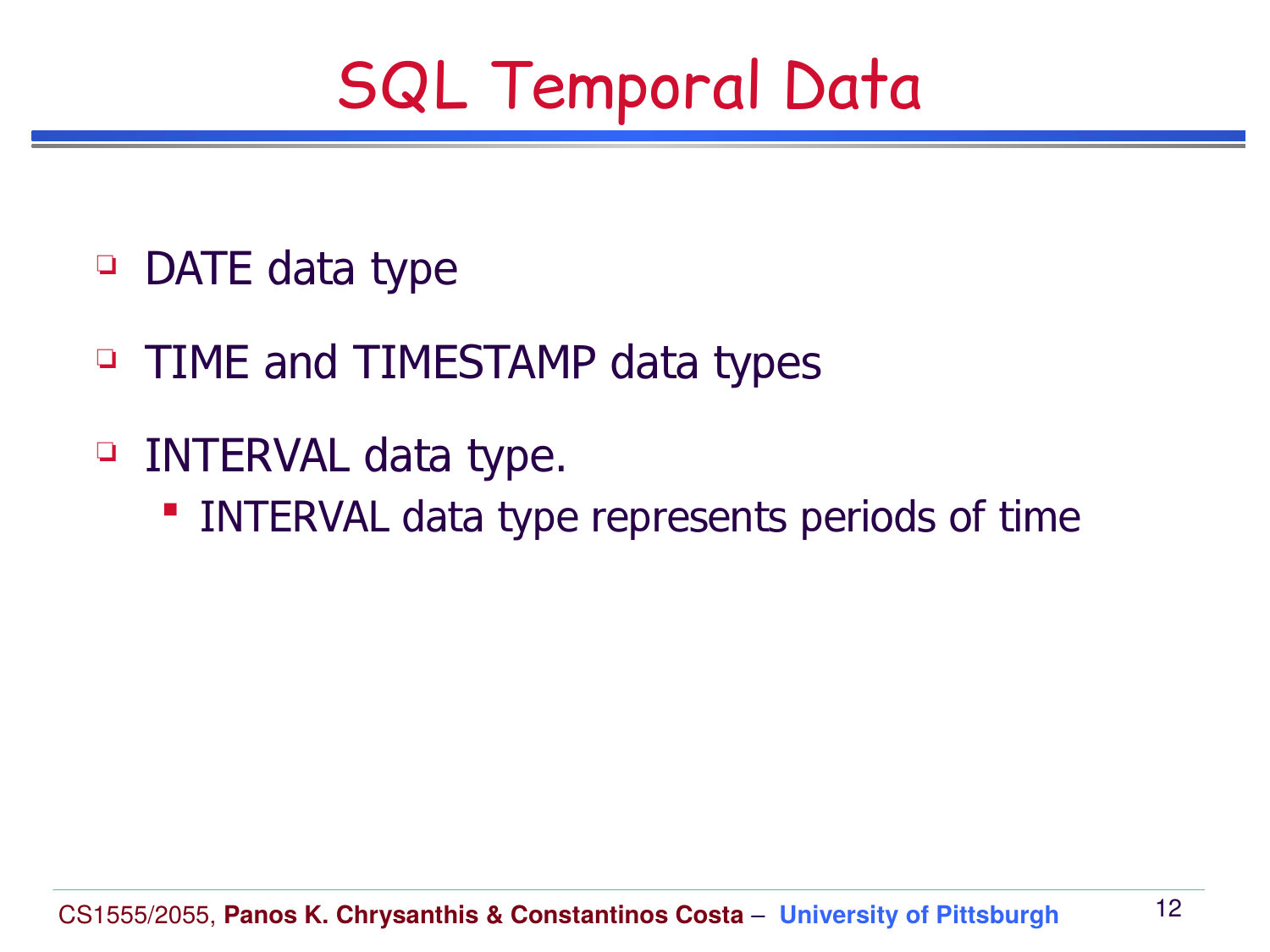

# SQL Temporal Data
DATE data type

TIME and TIMESTAMP data types

INTERVAL data type.
INTERVAL data type represents periods of time